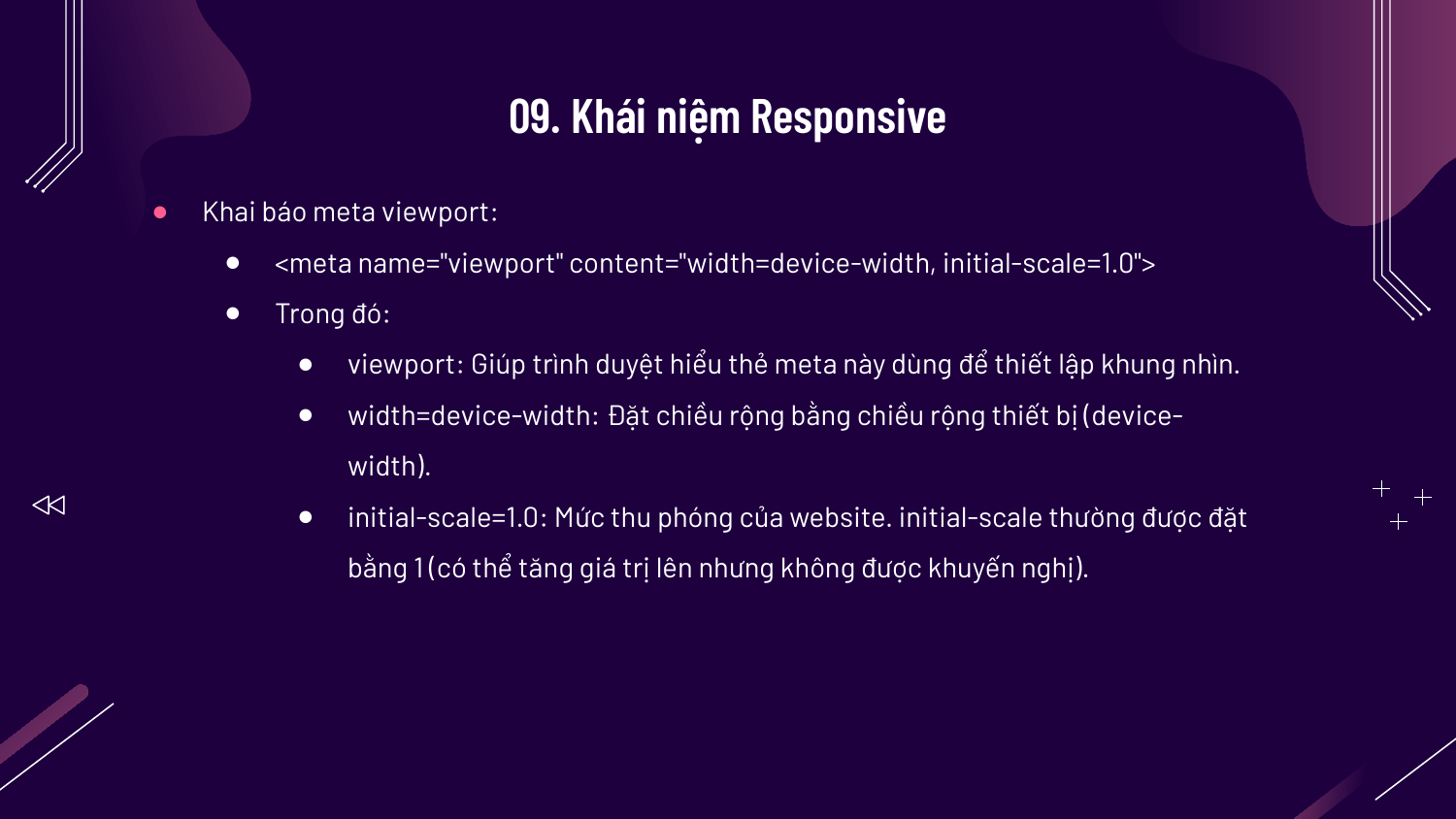

# 09. Khái niệm Responsive
Khai báo meta viewport:
<meta name="viewport" content="width=device-width, initial-scale=1.0">
Trong đó:
viewport: Giúp trình duyệt hiểu thẻ meta này dùng để thiết lập khung nhìn.
width=device-width: Đặt chiều rộng bằng chiều rộng thiết bị (device-width).
initial-scale=1.0: Mức thu phóng của website. initial-scale thường được đặt bằng 1 (có thể tăng giá trị lên nhưng không được khuyến nghị).